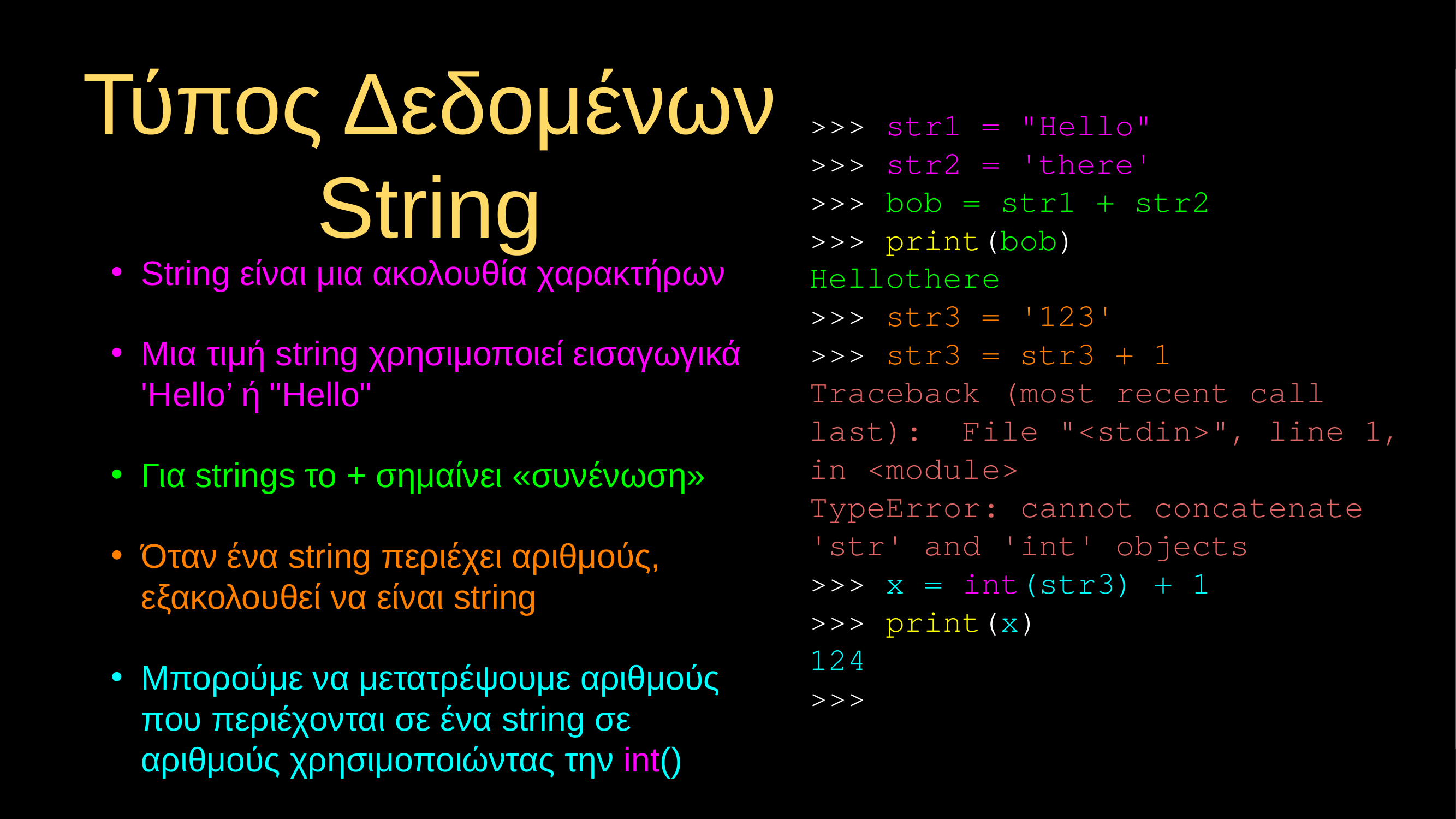

# Τύπος Δεδομένων String
>>> str1 = "Hello"
>>> str2 = 'there'
>>> bob = str1 + str2
>>> print(bob)
Hellothere
>>> str3 = '123'
>>> str3 = str3 + 1
Traceback (most recent call last):  File "<stdin>", line 1, in <module>
TypeError: cannot concatenate 'str' and 'int' objects
>>> x = int(str3) + 1
>>> print(x)
124
>>>
String είναι μια ακολουθία χαρακτήρων
Μια τιμή string χρησιμοποιεί εισαγωγικά
'Hello’ ή "Hello"
Για strings το + σημαίνει «συνένωση»
Όταν ένα string περιέχει αριθμούς, εξακολουθεί να είναι string
Μπορούμε να μετατρέψουμε αριθμούς που περιέχονται σε ένα string σε αριθμούς χρησιμοποιώντας την int()